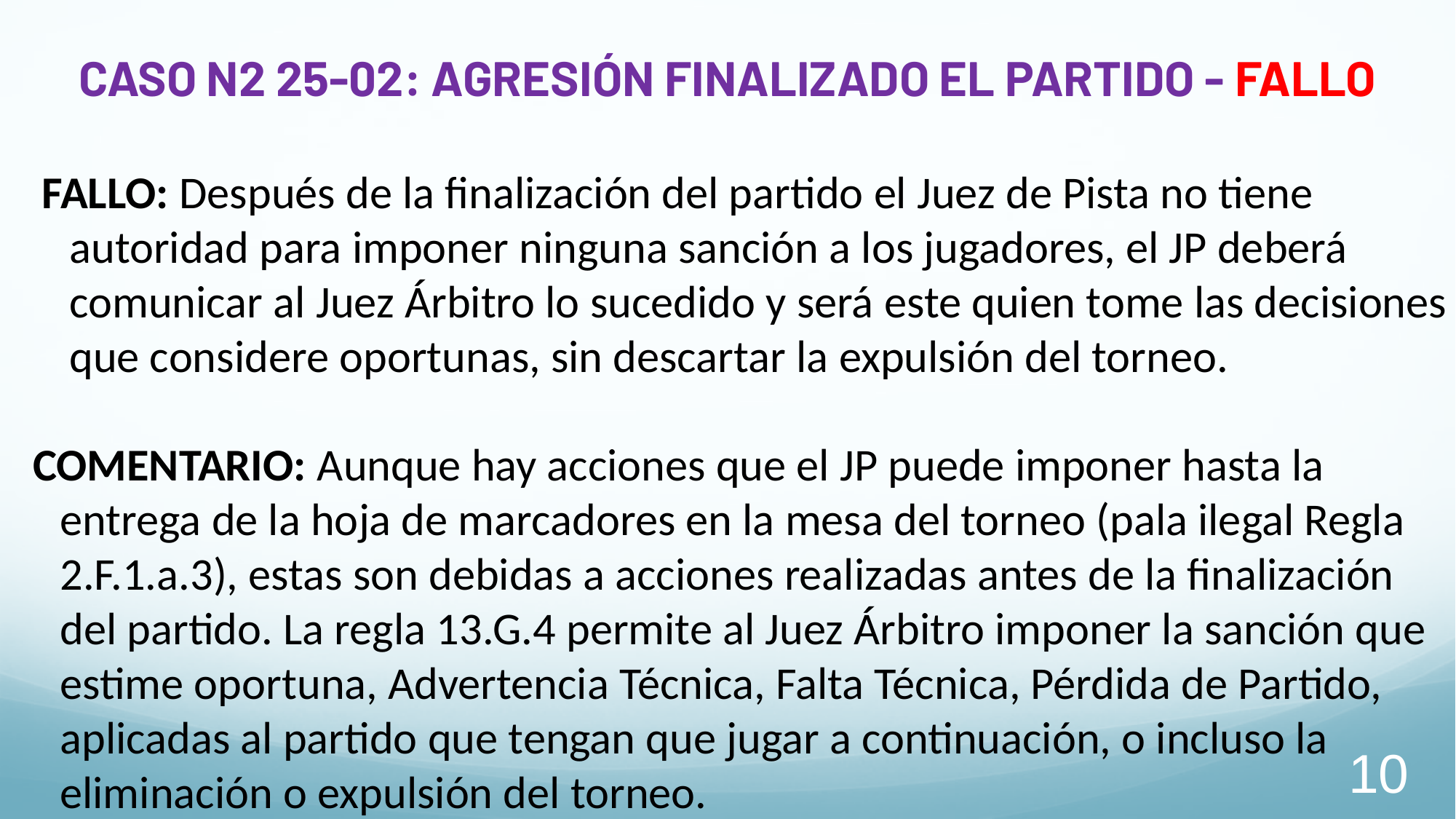

# CASO N2 25-02: AGRESIÓN FINALIZADO EL PARTIDO - FALLO
FALLO: Después de la finalización del partido el Juez de Pista no tiene autoridad para imponer ninguna sanción a los jugadores, el JP deberá comunicar al Juez Árbitro lo sucedido y será este quien tome las decisiones que considere oportunas, sin descartar la expulsión del torneo.
COMENTARIO: Aunque hay acciones que el JP puede imponer hasta la entrega de la hoja de marcadores en la mesa del torneo (pala ilegal Regla 2.F.1.a.3), estas son debidas a acciones realizadas antes de la finalización del partido. La regla 13.G.4 permite al Juez Árbitro imponer la sanción que estime oportuna, Advertencia Técnica, Falta Técnica, Pérdida de Partido, aplicadas al partido que tengan que jugar a continuación, o incluso la eliminación o expulsión del torneo.
10